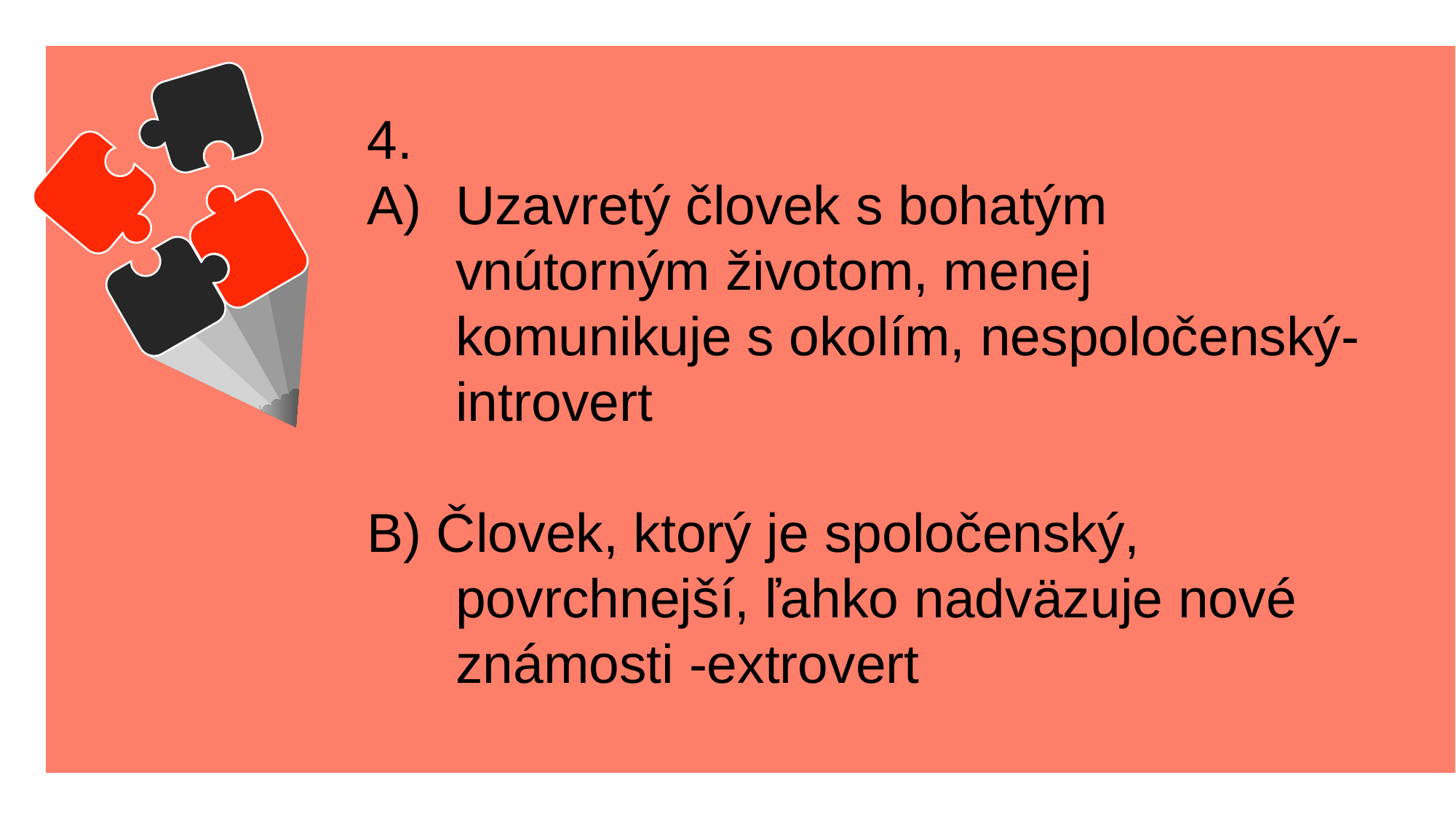

4.
Uzavretý človek s bohatým vnútorným životom, menej komunikuje s okolím, nespoločenský- introvert

B) Človek, ktorý je spoločenský, povrchnejší, ľahko nadväzuje nové známosti -extrovert